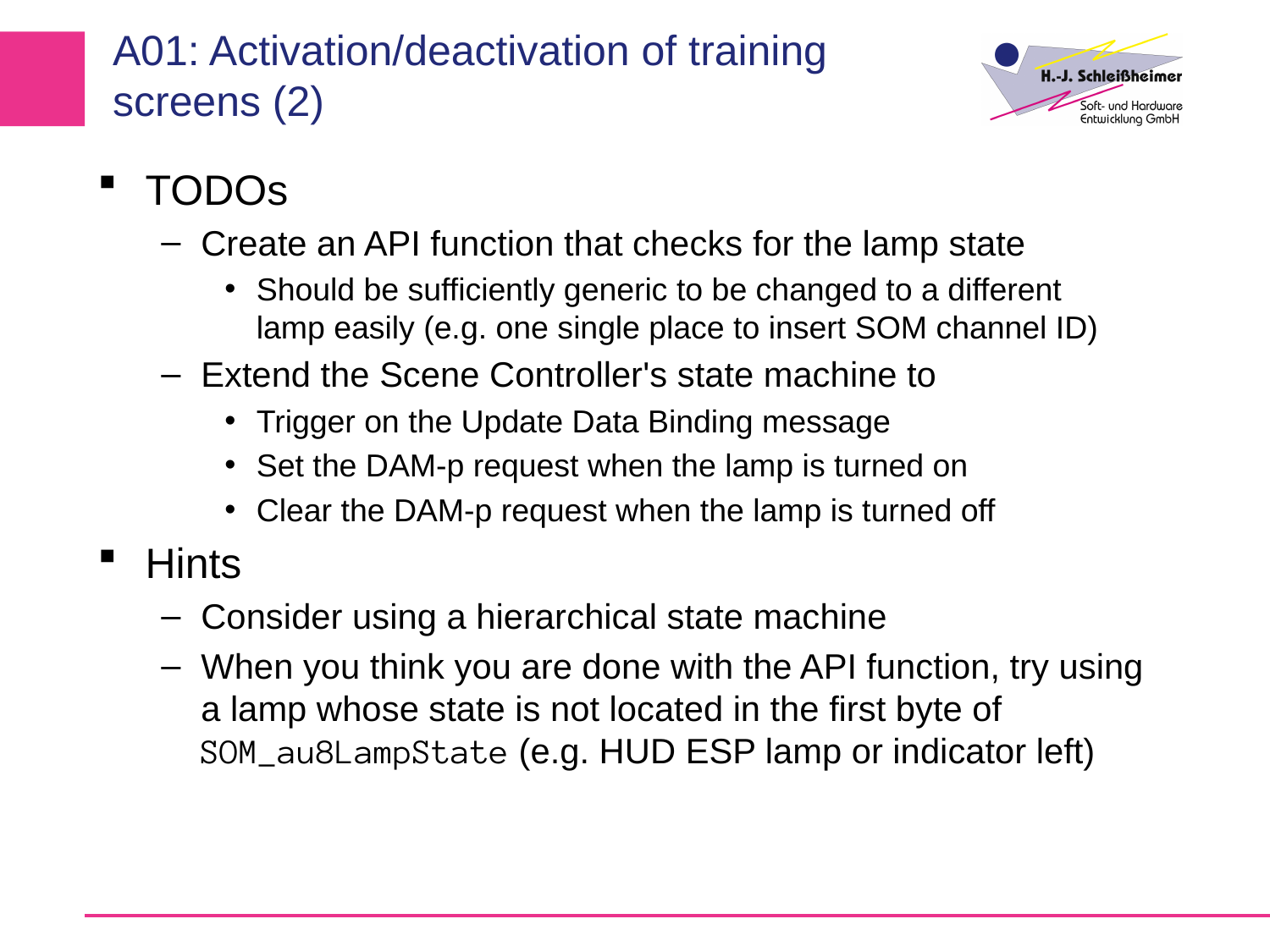

# A01: Activation/deactivation of training screens (2)
TODOs
Create an API function that checks for the lamp state
Should be sufficiently generic to be changed to a different
lamp easily (e.g. one single place to insert SOM channel ID)
Extend the Scene Controller's state machine to
Trigger on the Update Data Binding message
Set the DAM-p request when the lamp is turned on
Clear the DAM-p request when the lamp is turned off
Hints
Consider using a hierarchical state machine
When you think you are done with the API function, try using a lamp whose state is not located in the first byte of SOM_au8LampState (e.g. HUD ESP lamp or indicator left)